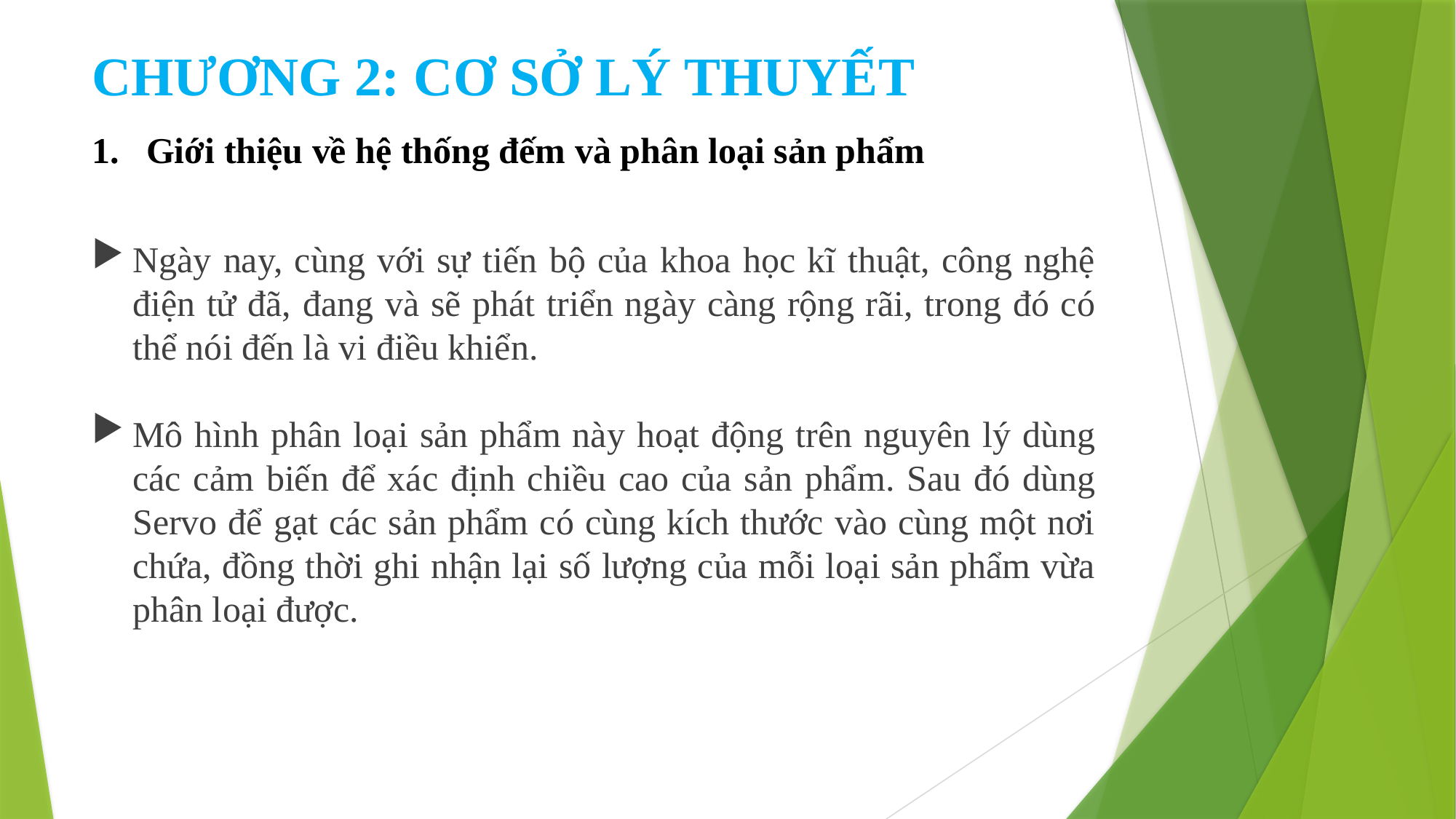

# CHƯƠNG 2: CƠ SỞ LÝ THUYẾT
Giới thiệu về hệ thống đếm và phân loại sản phẩm

Ngày nay, cùng với sự tiến bộ của khoa học kĩ thuật, công nghệ điện tử đã, đang và sẽ phát triển ngày càng rộng rãi, trong đó có thể nói đến là vi điều khiển.

Mô hình phân loại sản phẩm này hoạt động trên nguyên lý dùng các cảm biến để xác định chiều cao của sản phẩm. Sau đó dùng Servo để gạt các sản phẩm có cùng kích thước vào cùng một nơi chứa, đồng thời ghi nhận lại số lượng của mỗi loại sản phẩm vừa phân loại được.